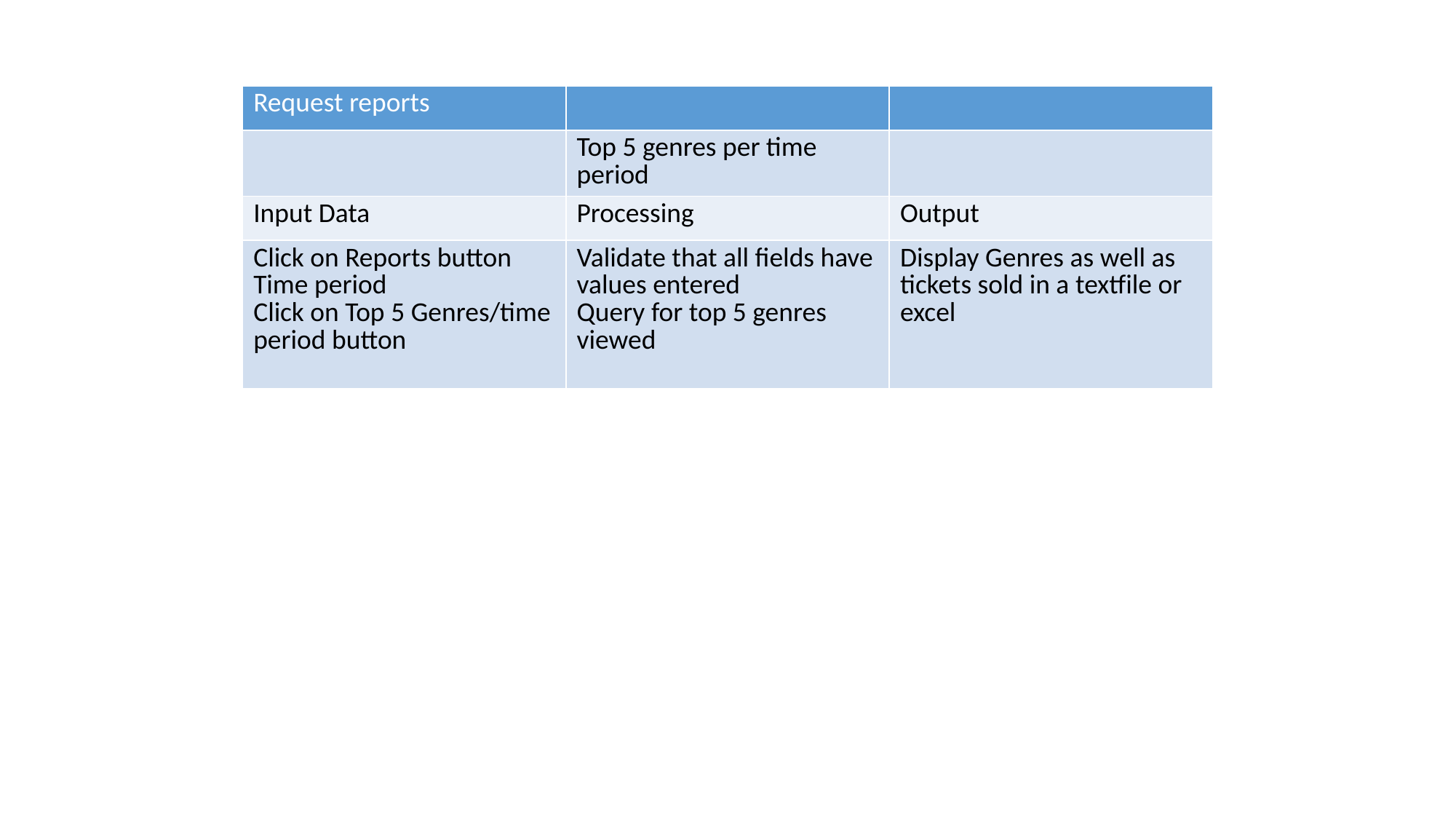

| Request reports |  |  |
| --- | --- | --- |
|  | Top 5 genres per time period |  |
| Input Data | Processing | Output |
| Click on Reports button Time period Click on Top 5 Genres/time period button | Validate that all fields have values entered Query for top 5 genres viewed | Display Genres as well as tickets sold in a textfile or excel |